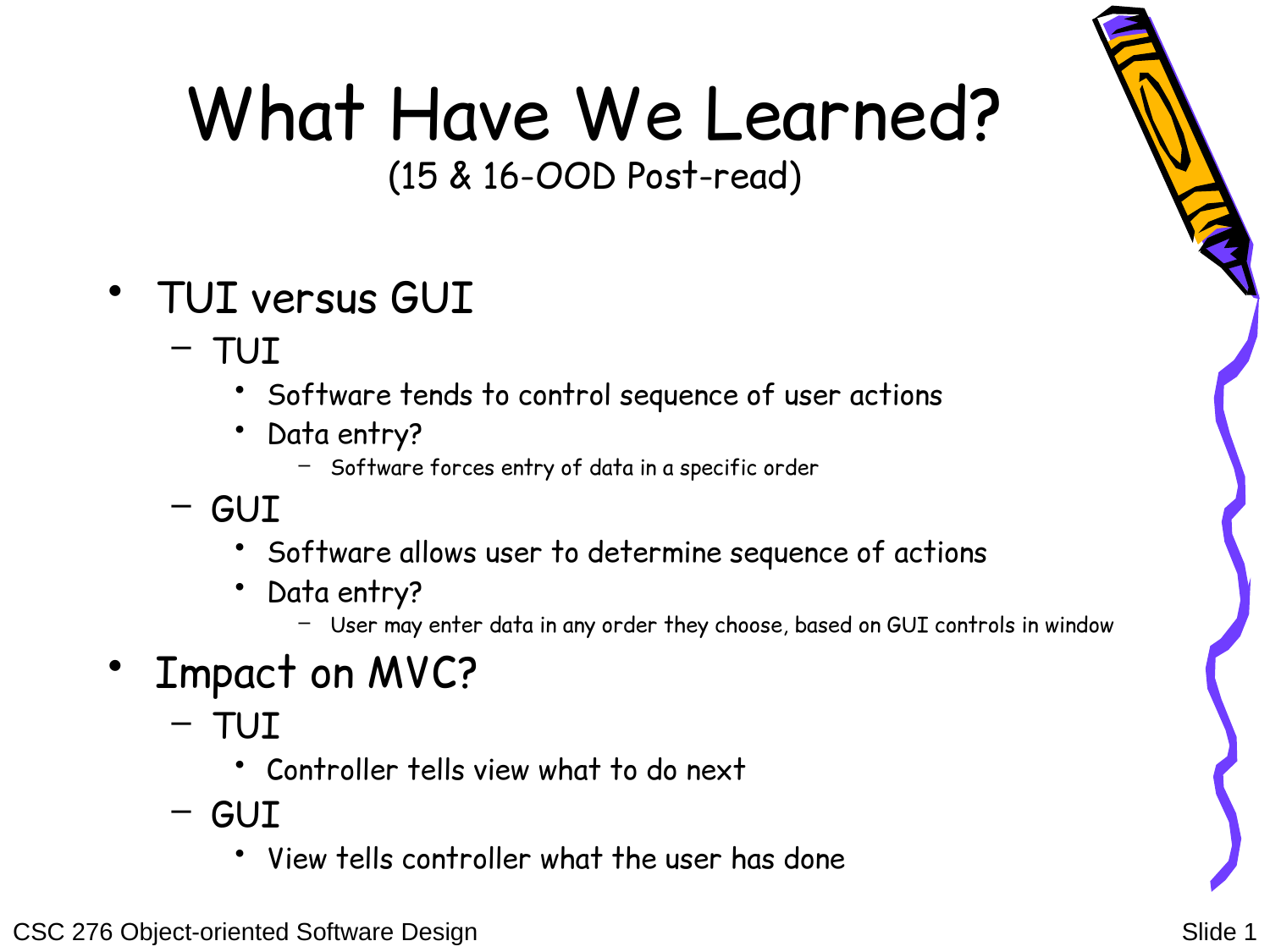

# What Have We Learned? (15 & 16-OOD Post-read)
TUI versus GUI
TUI
Software tends to control sequence of user actions
Data entry?
Software forces entry of data in a specific order
GUI
Software allows user to determine sequence of actions
Data entry?
User may enter data in any order they choose, based on GUI controls in window
Impact on MVC?
TUI
Controller tells view what to do next
GUI
View tells controller what the user has done